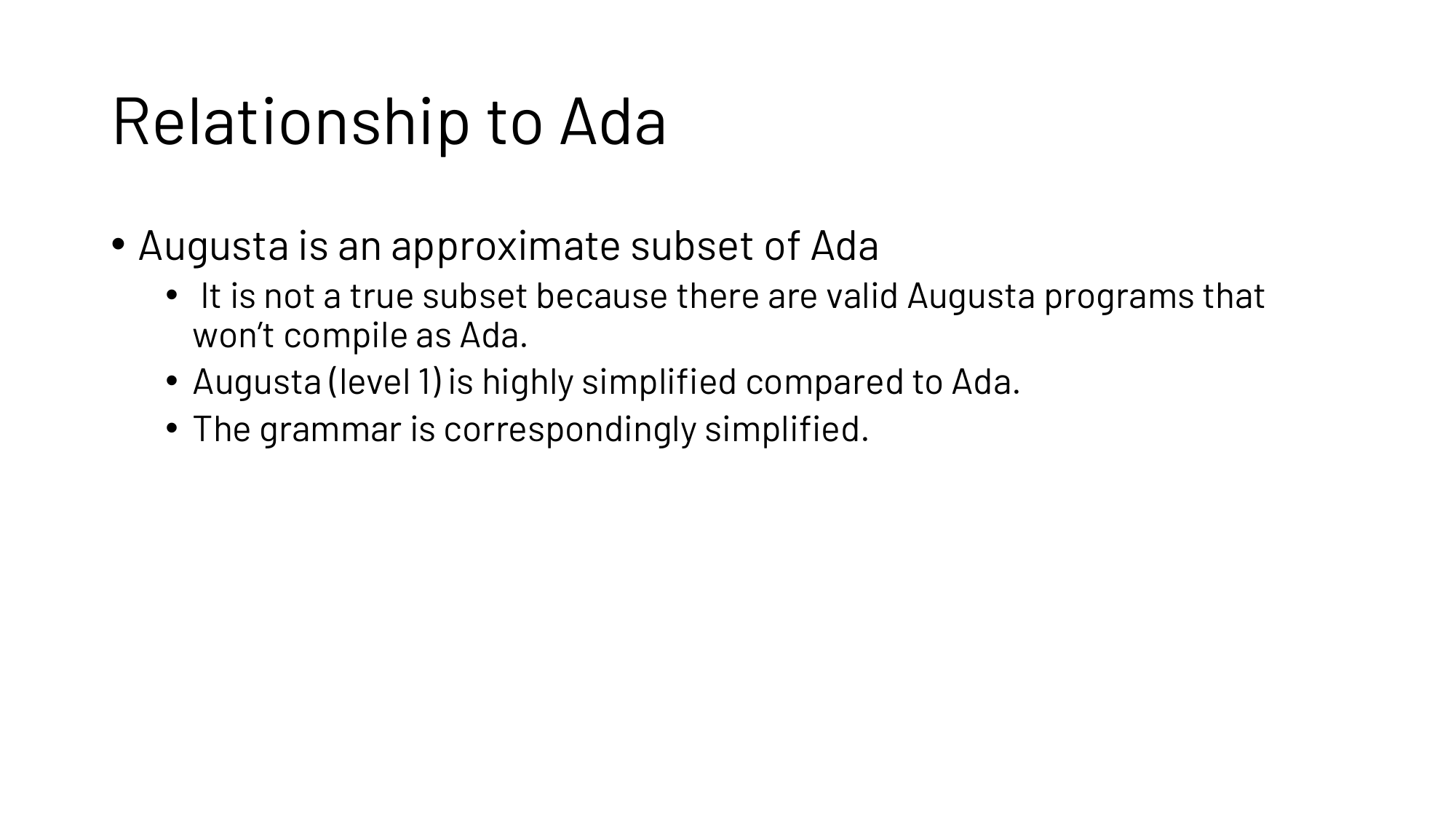

# Relationship to Ada
Augusta is an approximate subset of Ada
 It is not a true subset because there are valid Augusta programs that won’t compile as Ada.
Augusta (level 1) is highly simplified compared to Ada.
The grammar is correspondingly simplified.